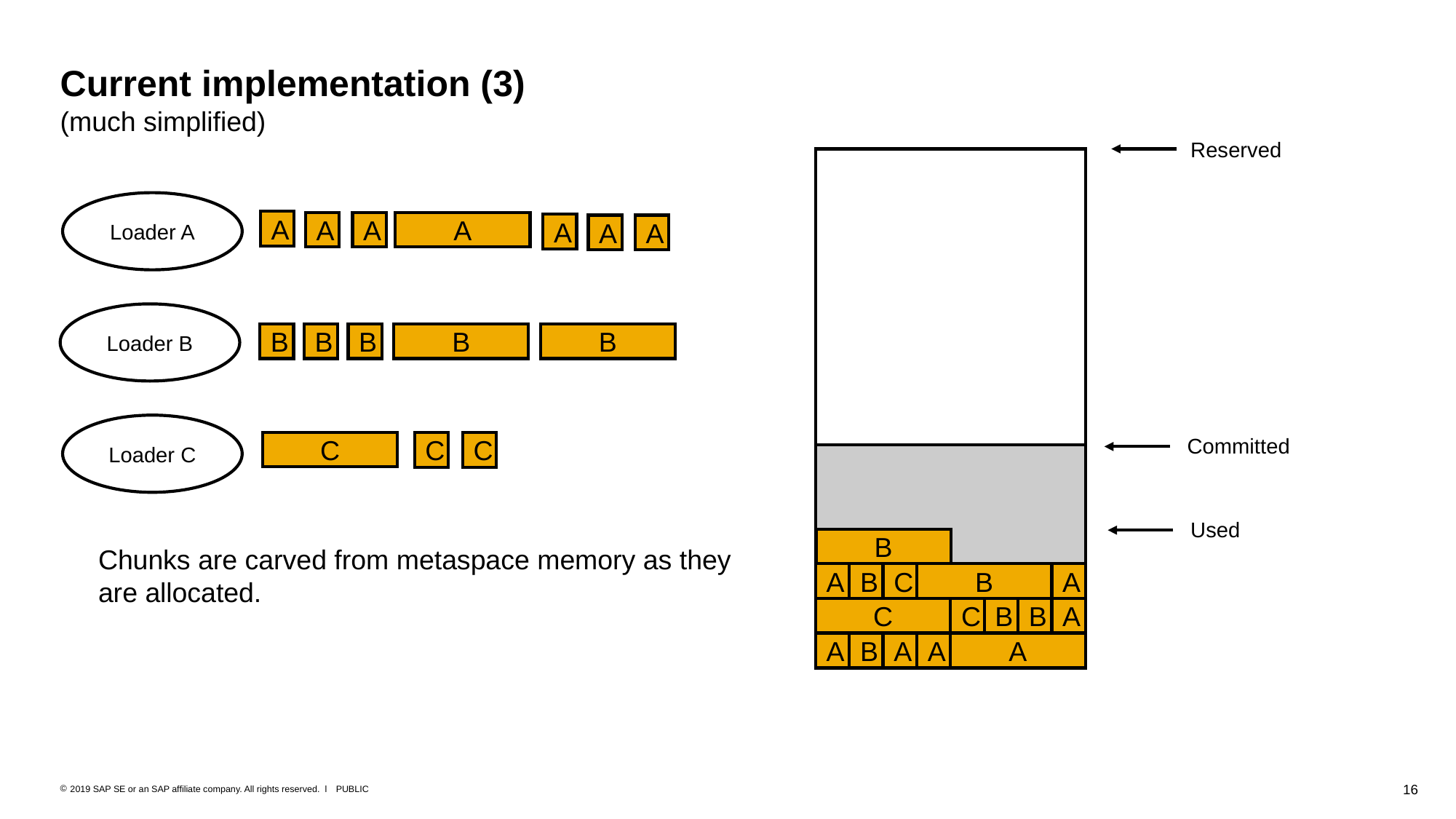

Loader B
# Current implementation (3) (much simplified)
Reserved

Loader A
A
A
A
A
A
A
A
Loader B
B
B
B
B
B
Loader C
C
C
Committed
C

Used
B
Chunks are carved from metaspace memory as they are allocated.
B
A
B
C
A
C
B
B
A
C
A
B
A
A
A